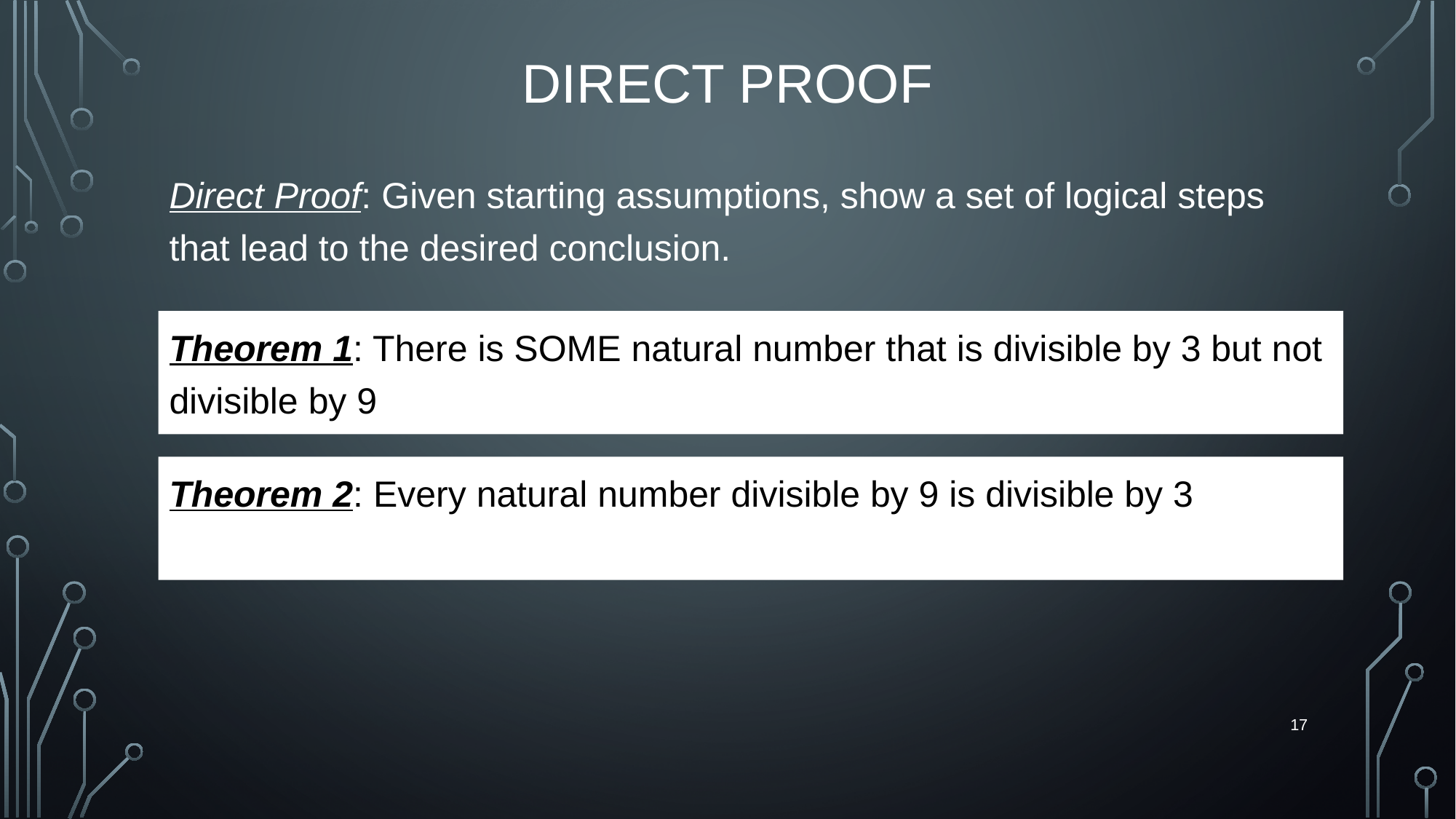

# Direct Proof
Direct Proof: Given starting assumptions, show a set of logical steps that lead to the desired conclusion.

Theorem 1: There is SOME natural number that is divisible by 3 but not divisible by 9

Theorem 2: Every natural number divisible by 9 is divisible by 3

17